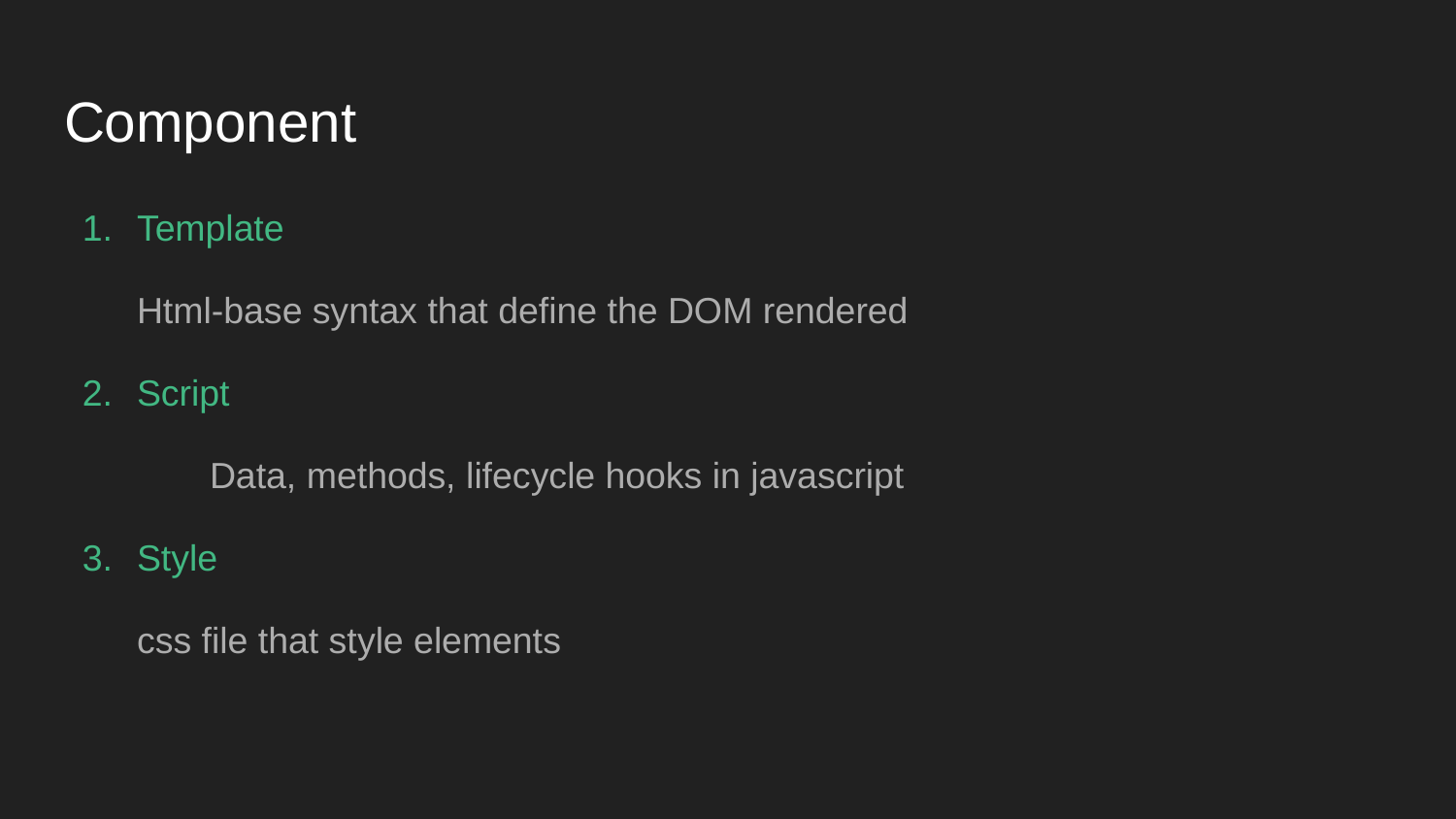

# Component
Template
Html-base syntax that define the DOM rendered
Script
	Data, methods, lifecycle hooks in javascript
Style
css file that style elements